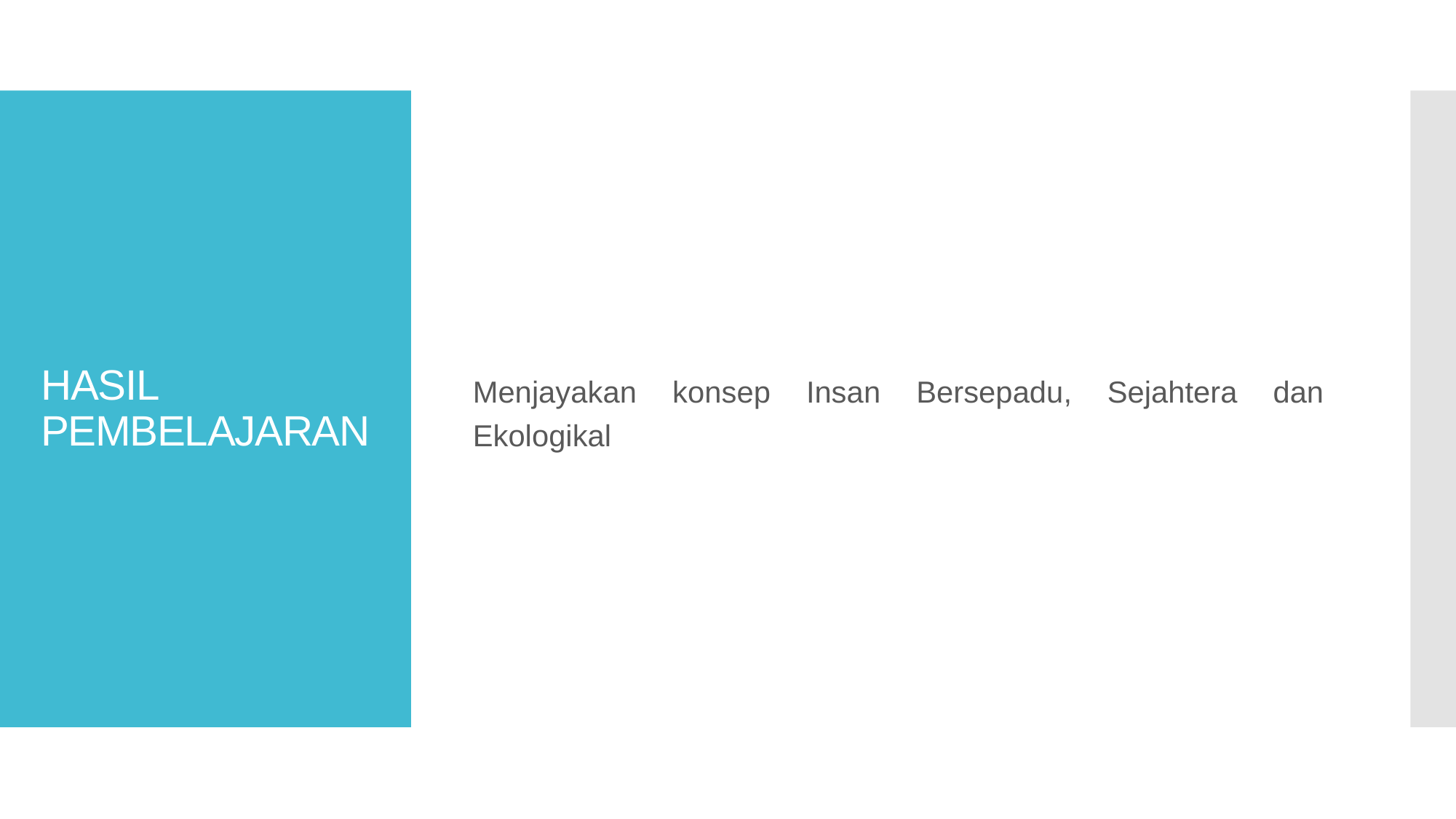

Menjayakan konsep Insan Bersepadu, Sejahtera dan Ekologikal
# HASIL PEMBELAJARAN